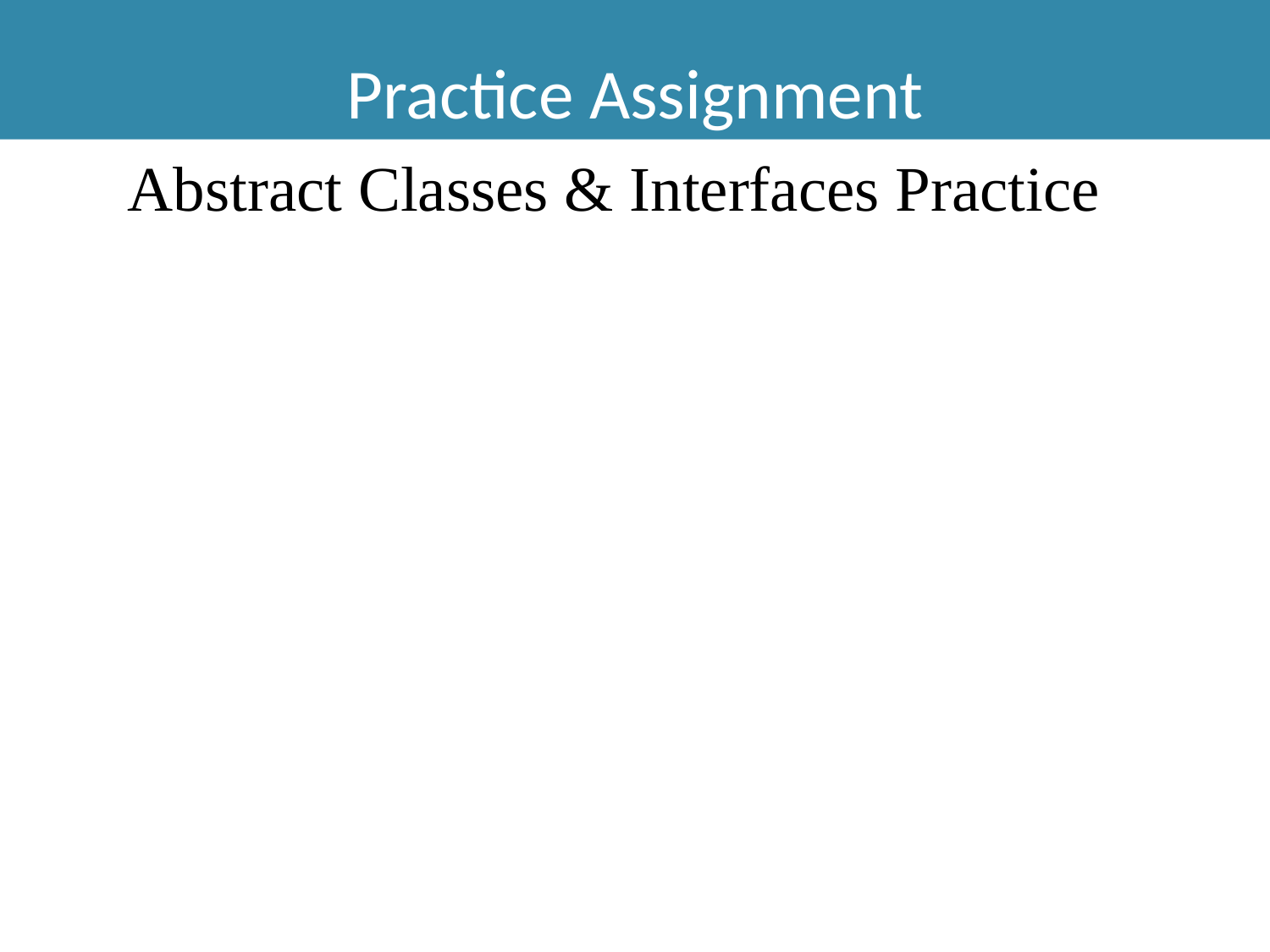

Practice Assignment
Abstract Classes & Interfaces Practice